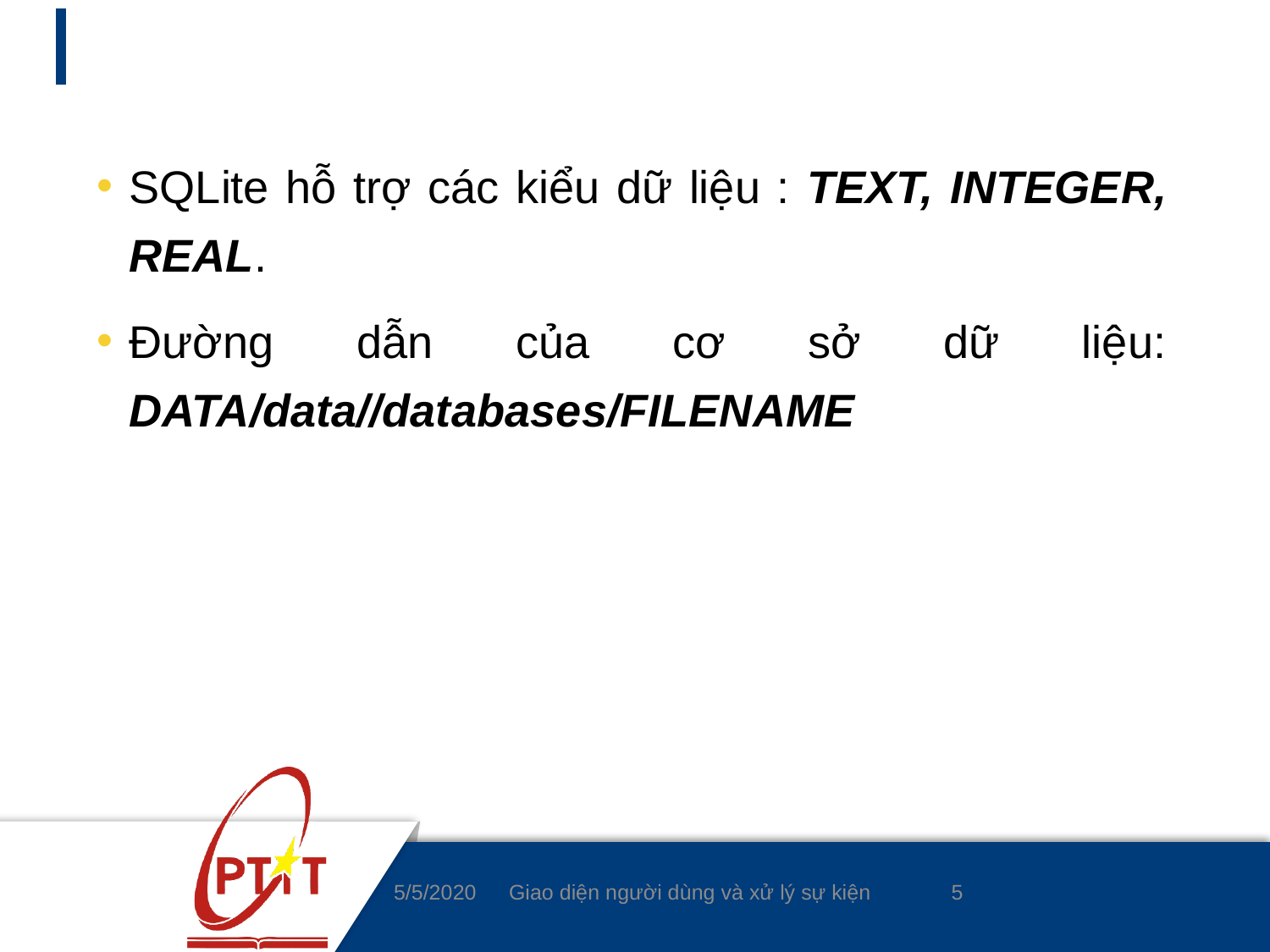

#
SQLite hỗ trợ các kiểu dữ liệu : TEXT, INTEGER, REAL.
Đường dẫn của cơ sở dữ liệu: DATA/data//databases/FILENAME

5
5/5/2020
Giao diện người dùng và xử lý sự kiện